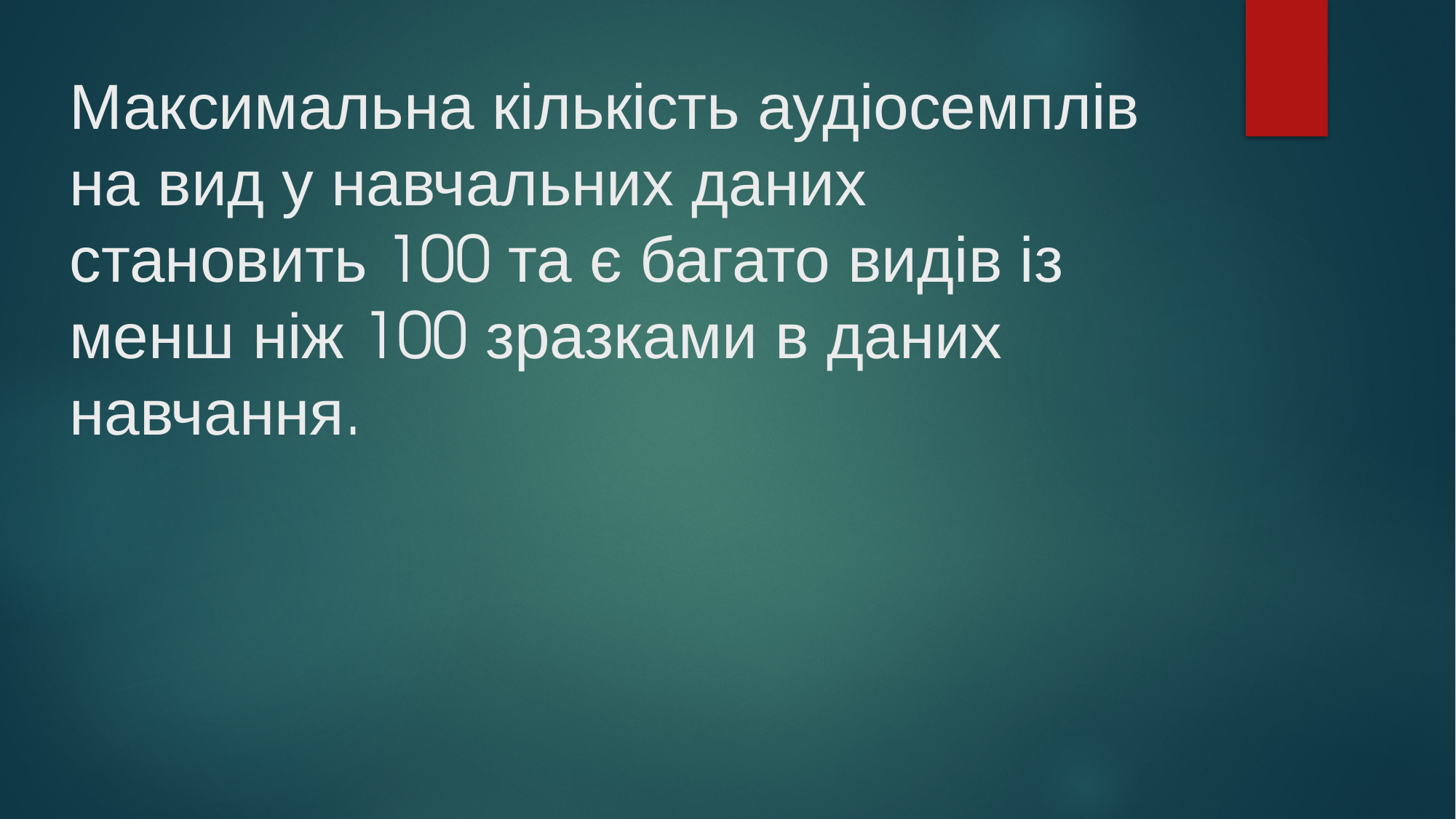

# Максимальна кількість аудіосемплів на вид у навчальних даних становить 100 та є багато видів із менш ніж 100 зразками в даних навчання.